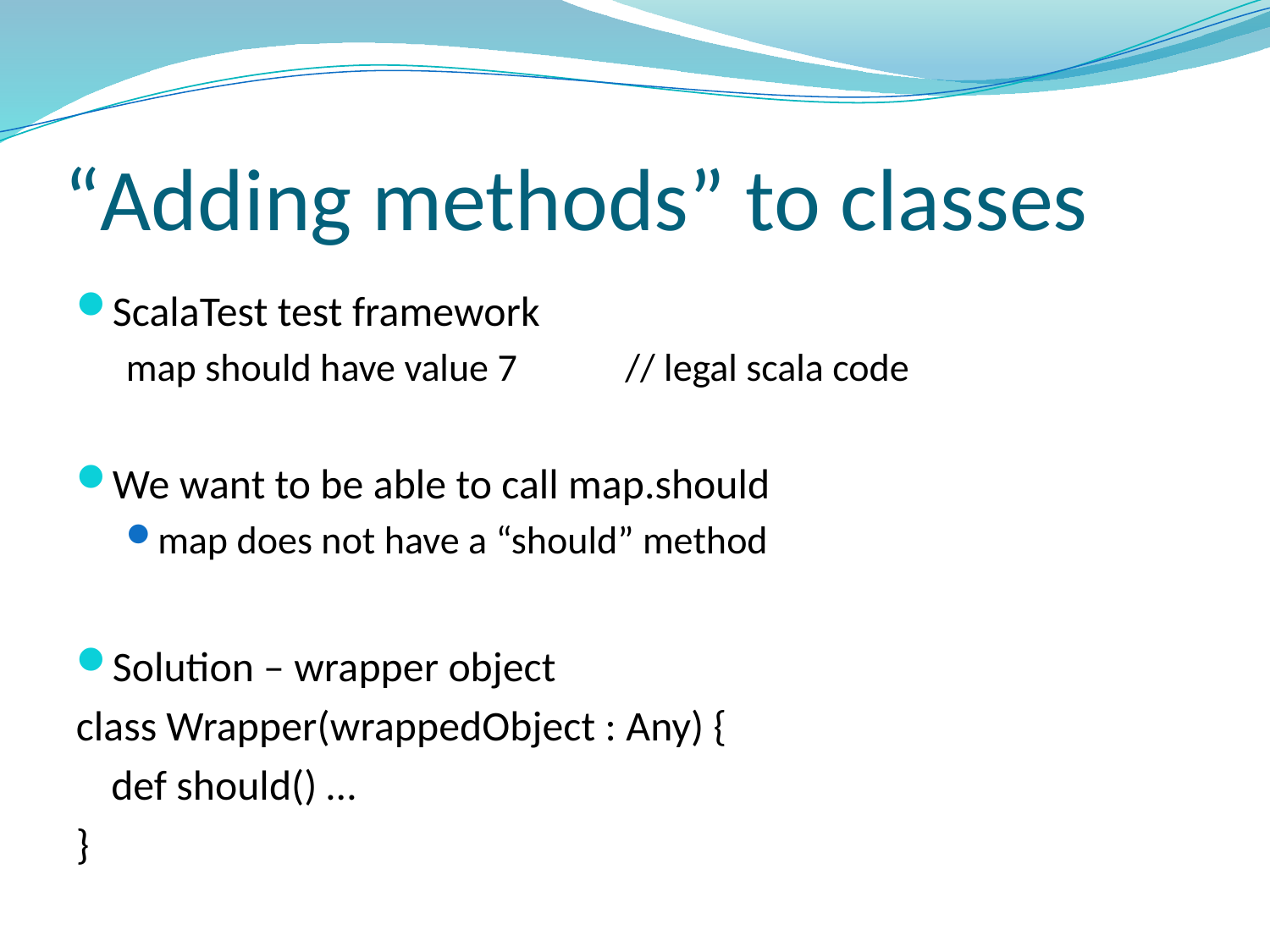

# “Adding methods” to classes
ScalaTest test framework
map should have value 7		// legal scala code

We want to be able to call map.should
map does not have a “should” method

Solution – wrapper object
class Wrapper(wrappedObject : Any) {
	def should() …
}